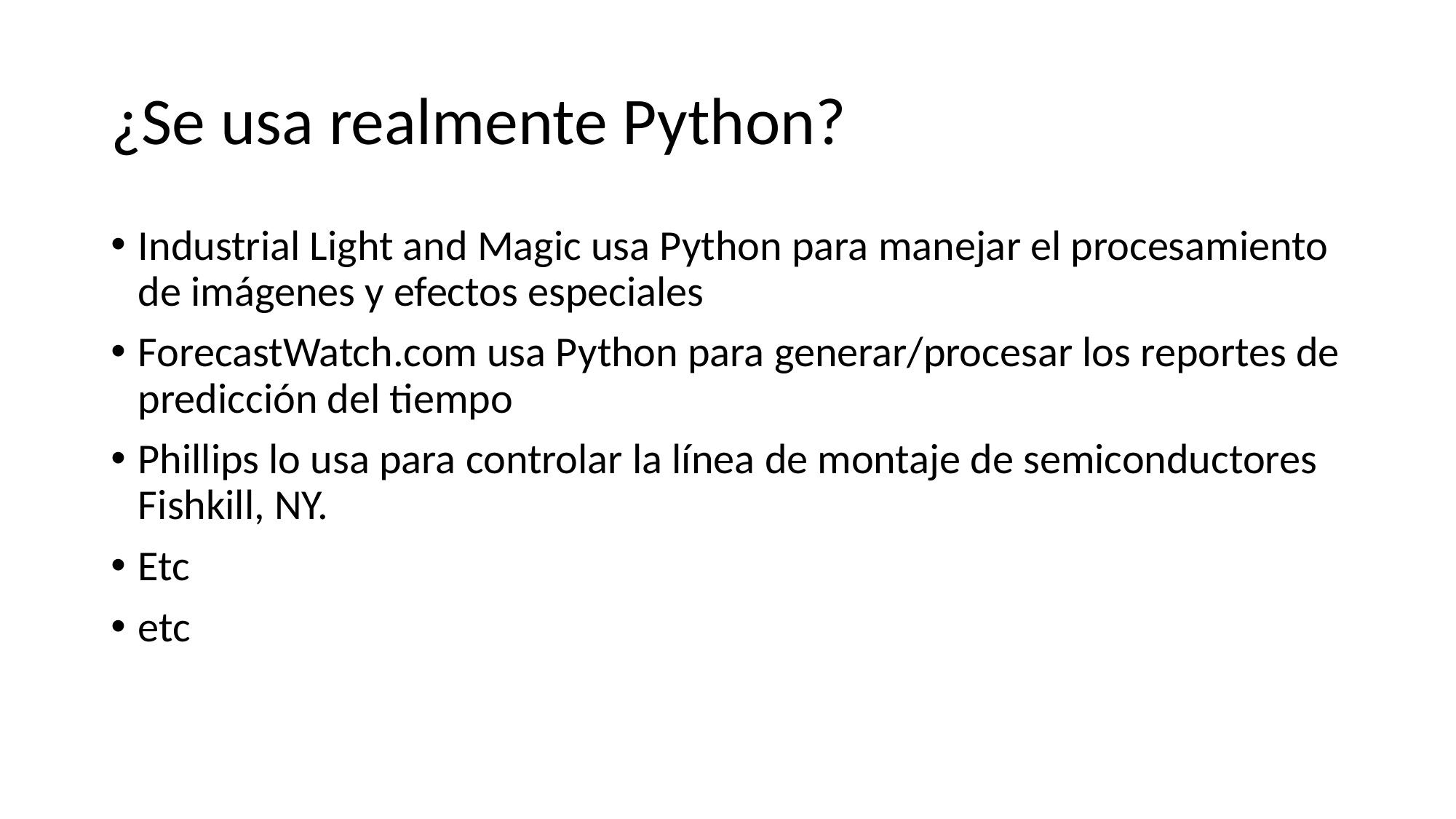

# ¿Se usa realmente Python?
Industrial Light and Magic usa Python para manejar el procesamiento de imágenes y efectos especiales
ForecastWatch.com usa Python para generar/procesar los reportes de predicción del tiempo
Phillips lo usa para controlar la línea de montaje de semiconductores Fishkill, NY.
Etc
etc